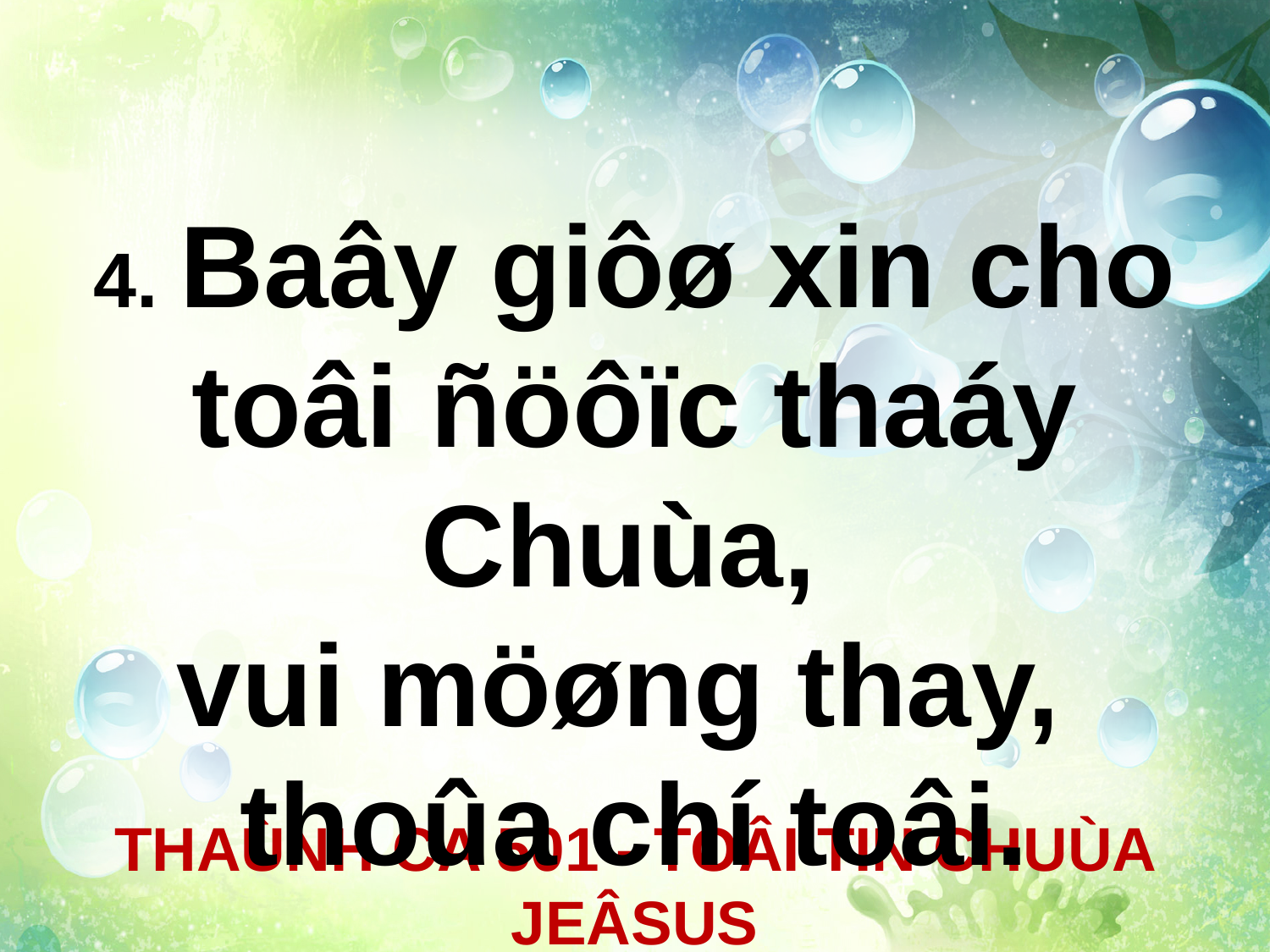

4. Baây giôø xin cho toâi ñöôïc thaáy Chuùa,
vui möøng thay,
thoûa chí toâi.
THAÙNH CA 501 - TOÂI TIN CHUÙA JEÂSUS